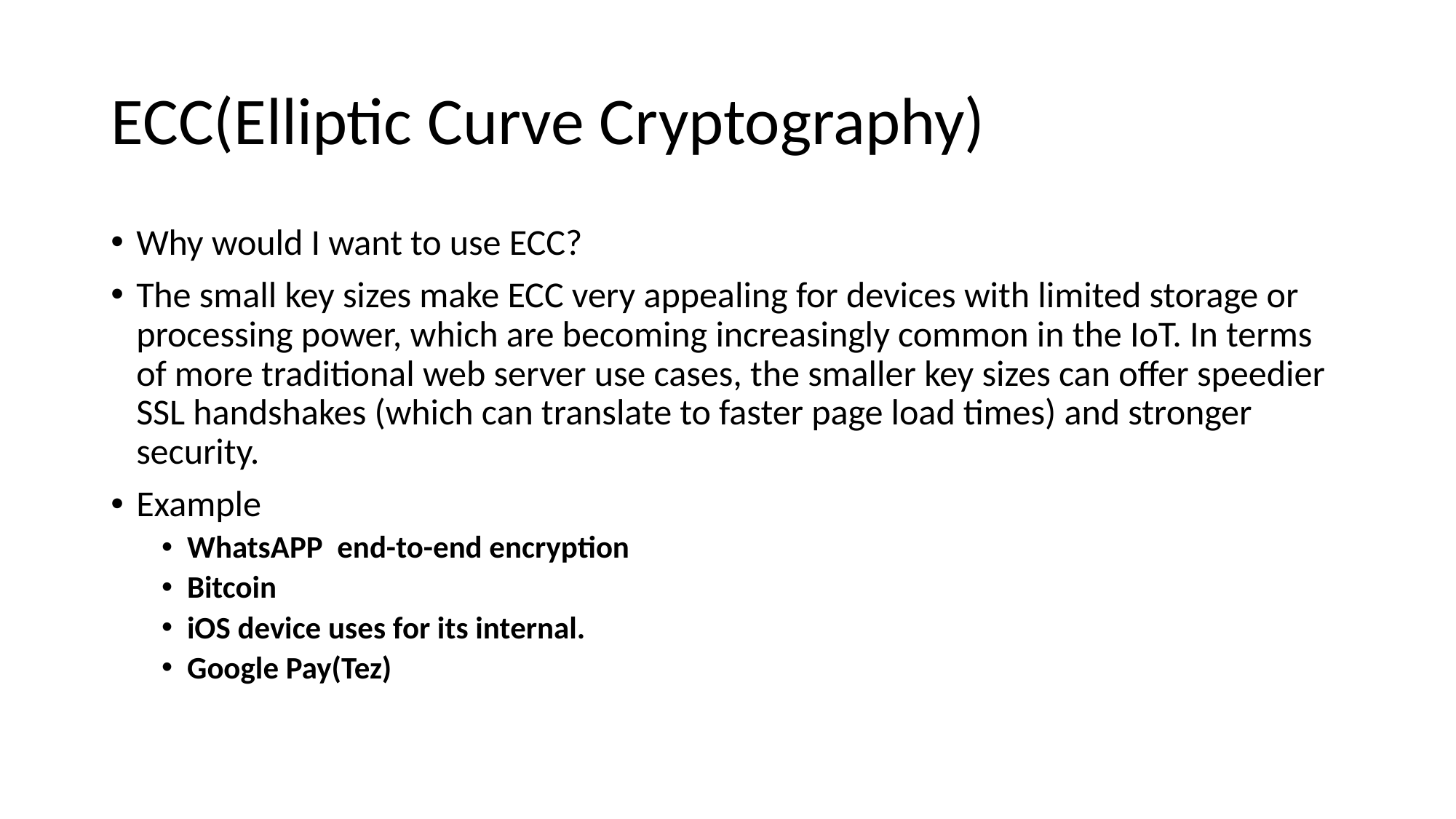

# ECC(Elliptic Curve Cryptography)
Why would I want to use ECC?
The small key sizes make ECC very appealing for devices with limited storage or processing power, which are becoming increasingly common in the IoT. In terms of more traditional web server use cases, the smaller key sizes can offer speedier SSL handshakes (which can translate to faster page load times) and stronger security.
Example
WhatsAPP  end-to-end encryption
Bitcoin
iOS device uses for its internal.
Google Pay(Tez)